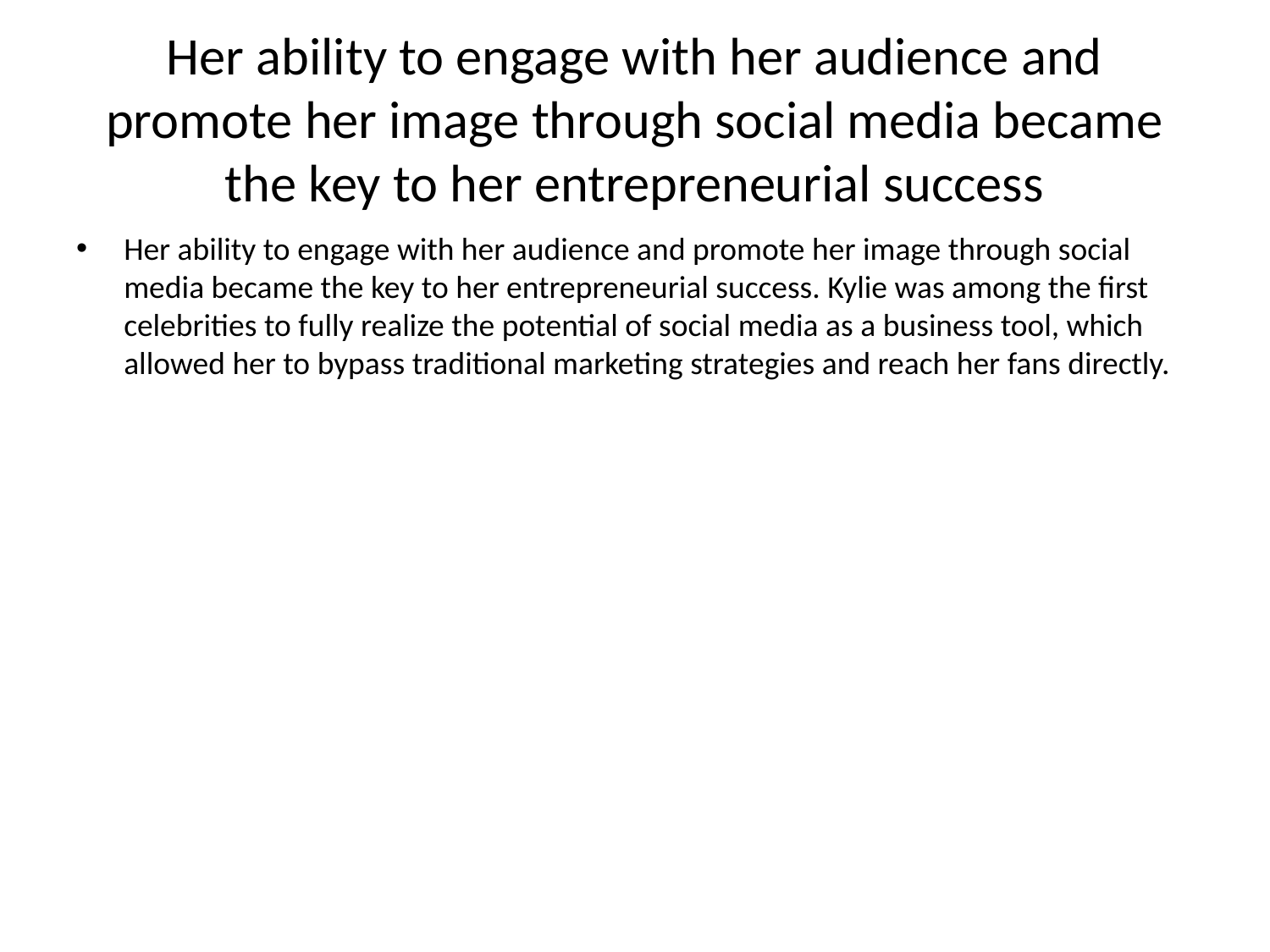

# Her ability to engage with her audience and promote her image through social media became the key to her entrepreneurial success
Her ability to engage with her audience and promote her image through social media became the key to her entrepreneurial success. Kylie was among the first celebrities to fully realize the potential of social media as a business tool, which allowed her to bypass traditional marketing strategies and reach her fans directly.